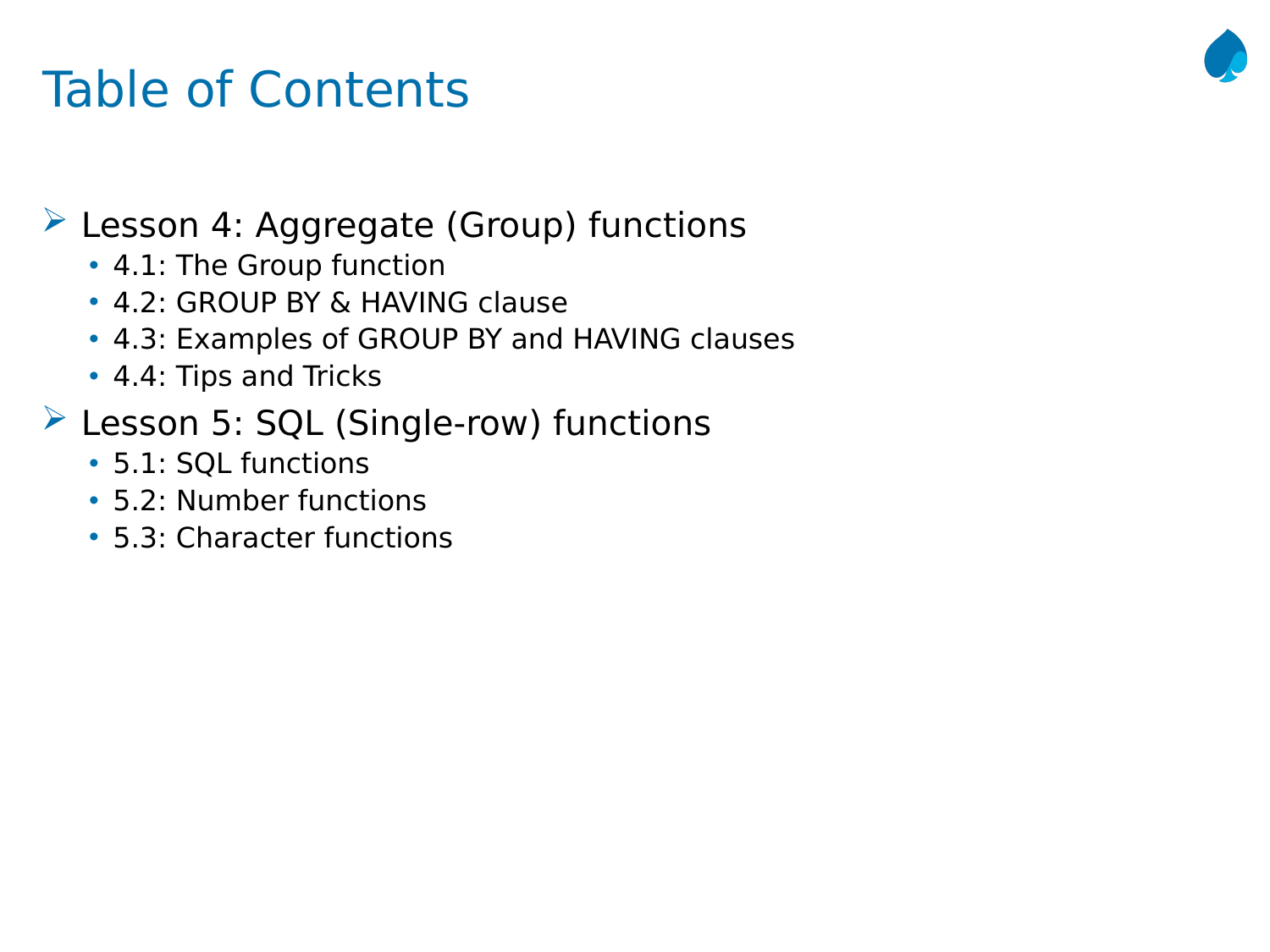

# Table of Contents
Lesson 4: Aggregate (Group) functions
4.1: The Group function
4.2: GROUP BY & HAVING clause
4.3: Examples of GROUP BY and HAVING clauses
4.4: Tips and Tricks
Lesson 5: SQL (Single-row) functions
5.1: SQL functions
5.2: Number functions
5.3: Character functions